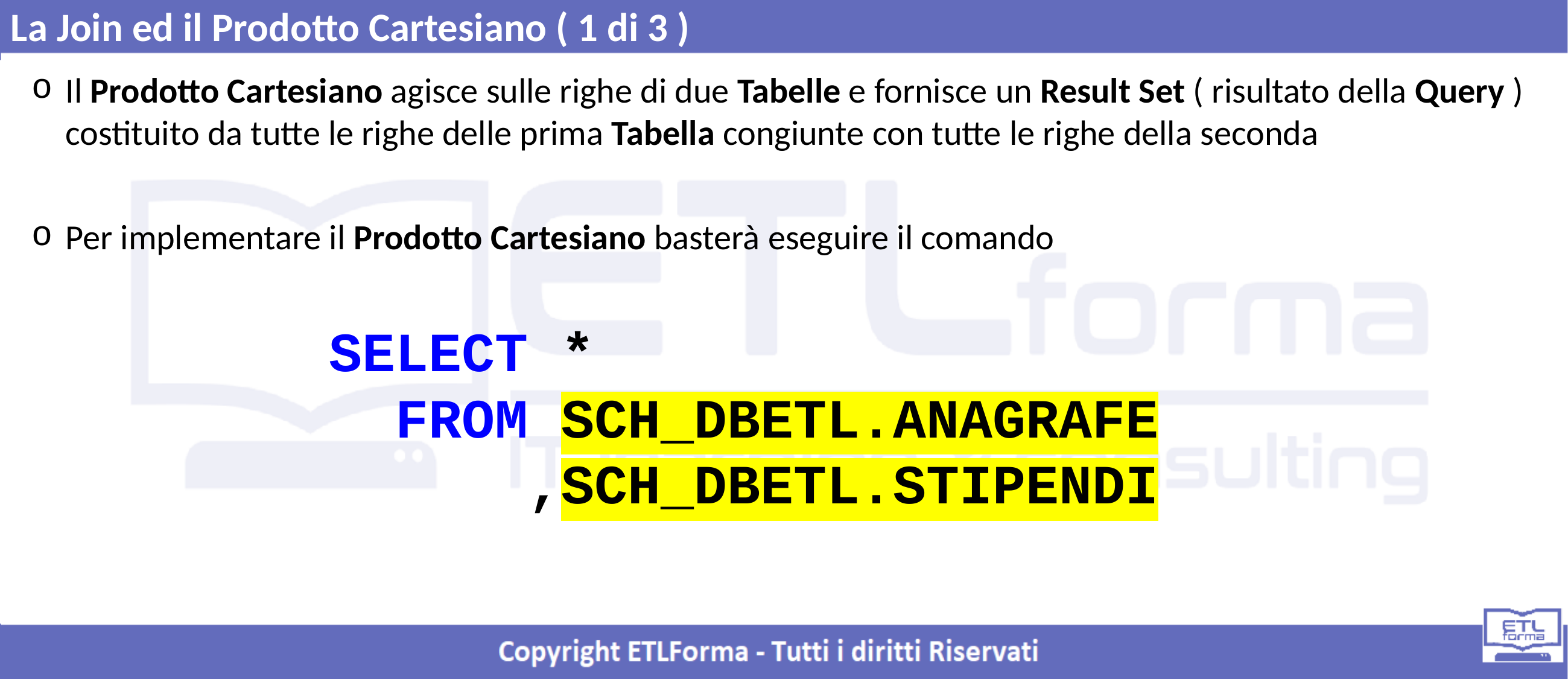

La Join ed il Prodotto Cartesiano ( 1 di 3 )
Il Prodotto Cartesiano agisce sulle righe di due Tabelle e fornisce un Result Set ( risultato della Query ) costituito da tutte le righe delle prima Tabella congiunte con tutte le righe della seconda

Per implementare il Prodotto Cartesiano basterà eseguire il comando
SELECT *
  FROM SCH_DBETL.ANAGRAFE
      ,SCH_DBETL.STIPENDI